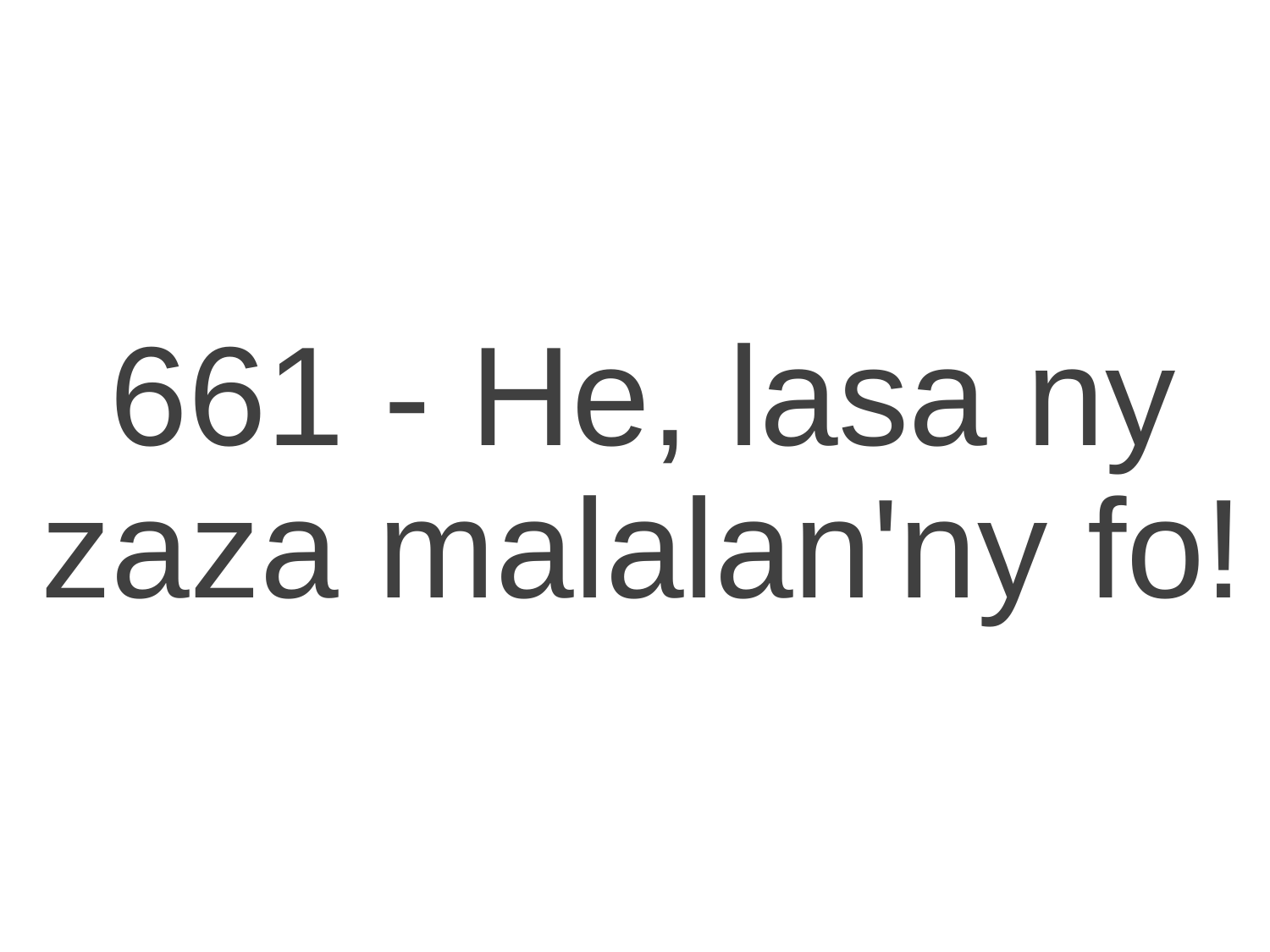

661 - He, lasa ny zaza malalan'ny fo!